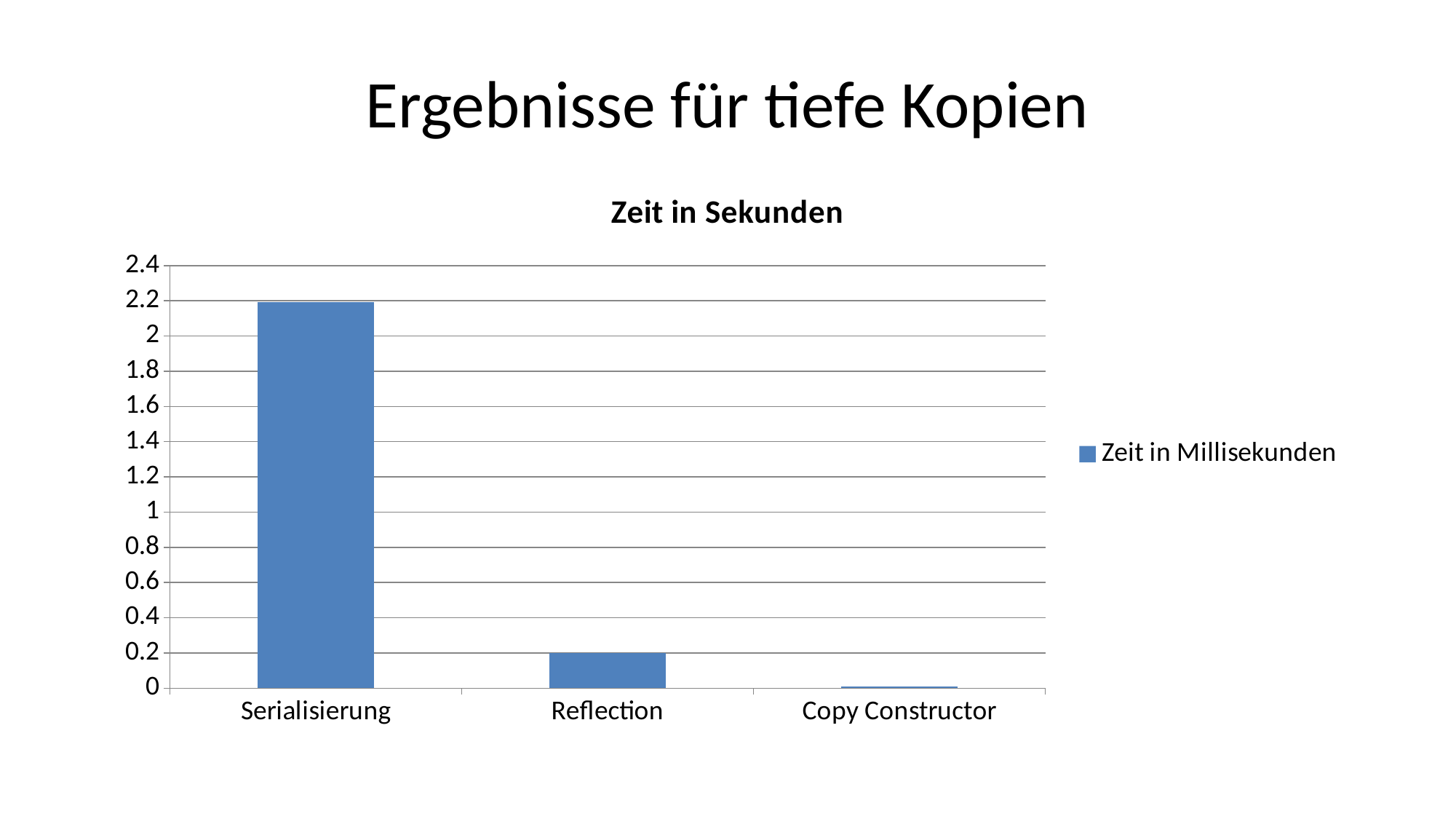

# Ergebnisse für tiefe Kopien

### Chart: Zeit in Sekunden

| Category | Zeit in Millisekunden |
|---|---|
| Serialisierung | 2.191 |
| Reflection | 0.199 |
| Copy Constructor | 0.01 |